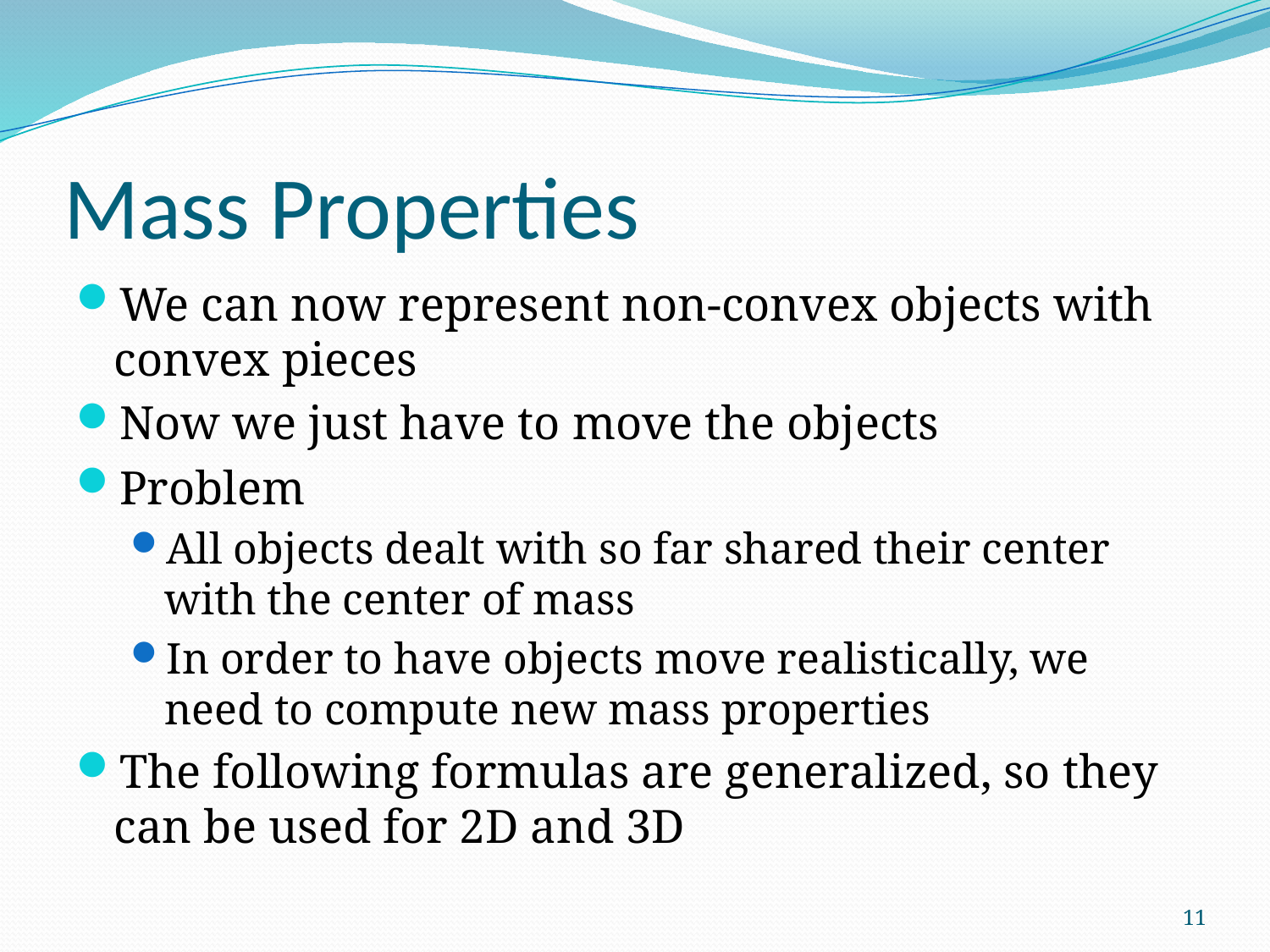

# Mass Properties
We can now represent non-convex objects with convex pieces
Now we just have to move the objects
Problem
All objects dealt with so far shared their center with the center of mass
In order to have objects move realistically, we need to compute new mass properties
The following formulas are generalized, so they can be used for 2D and 3D
11